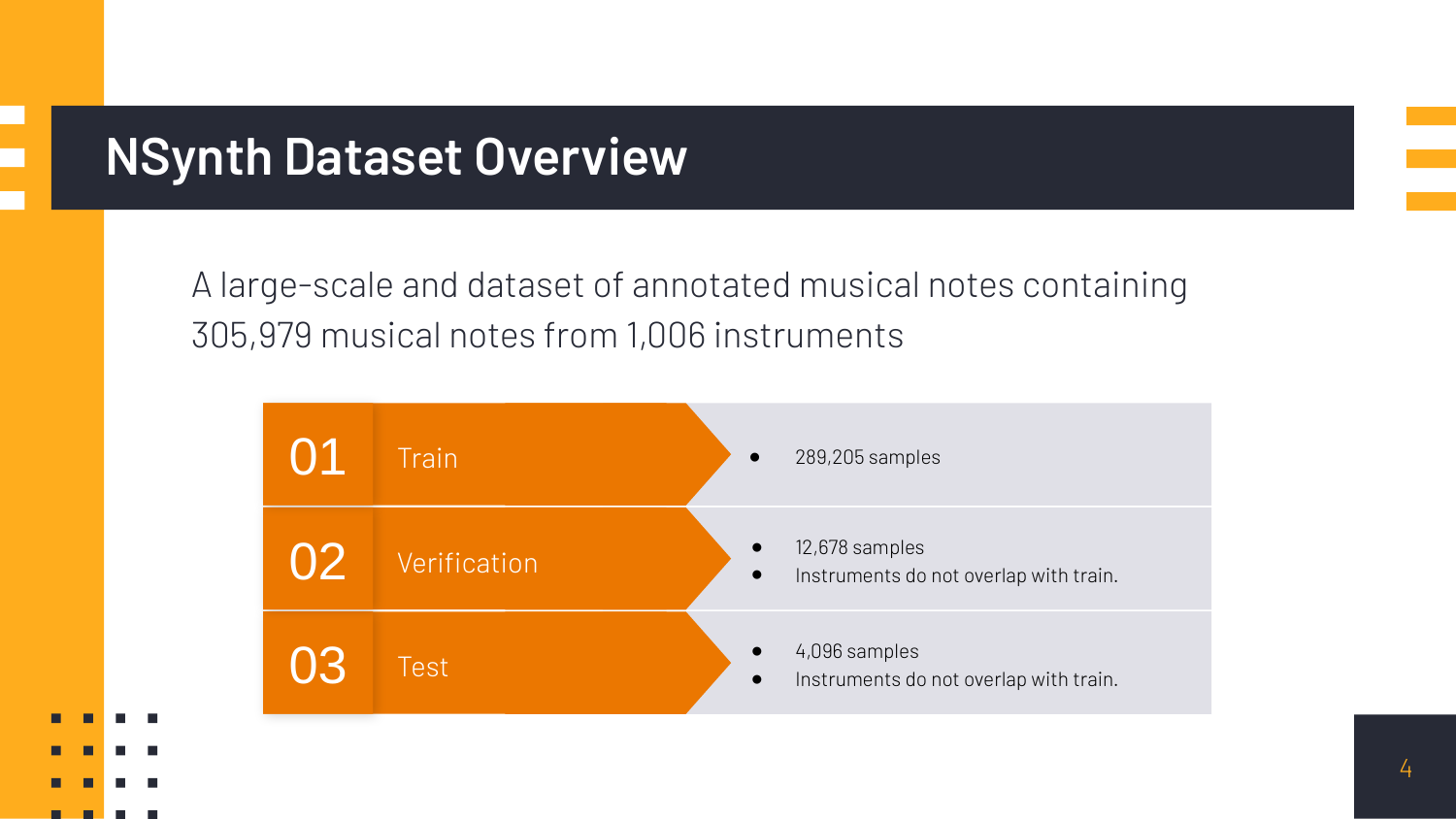

# NSynth Dataset Overview
A large-scale and dataset of annotated musical notes containing 305,979 musical notes from 1,006 instruments

01

289,205 samples
Train

02

12,678 samples
Instruments do not overlap with train.
Verification

03

4,096 samples
Instruments do not overlap with train.
Test
4